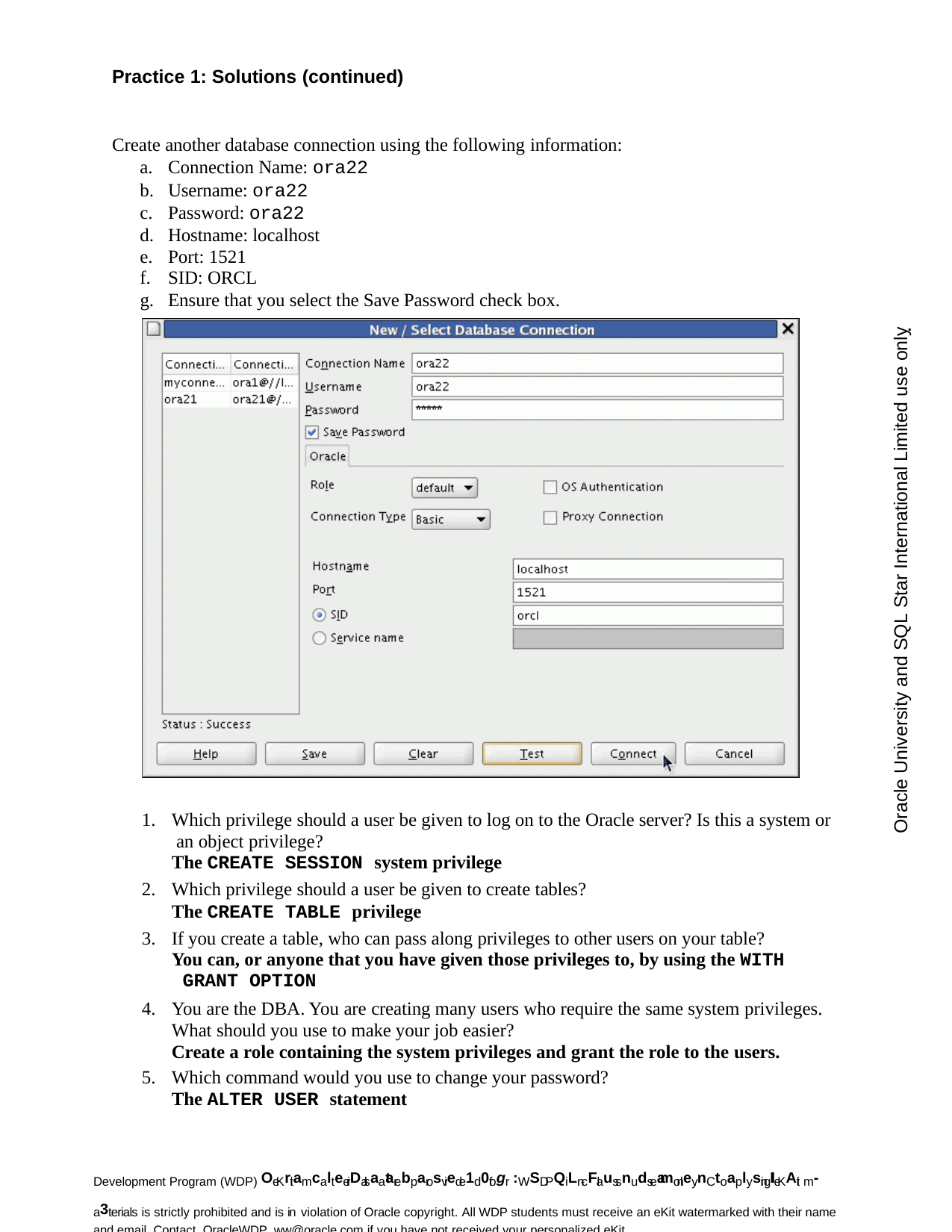

Practice 1: Solutions (continued)

Create another database connection using the following information:
Connection Name: ora22
Username: ora22
Password: ora22
Hostname: localhost
Port: 1521
SID: ORCL
Ensure that you select the Save Password check box.

Oracle University and SQL Star International Limited use onlyฺ
Which privilege should a user be given to log on to the Oracle server? Is this a system or  an object privilege?
The CREATE SESSION system privilege
Which privilege should a user be given to create tables?
The CREATE TABLE privilege
If you create a table, who can pass along privileges to other users on your table?  You can, or anyone that you have given those privileges to, by using the WITH  GRANT OPTION
You are the DBA. You are creating many users who require the same system privileges.  What should you use to make your job easier?
Create a role containing the system privileges and grant the role to the users.
Which command would you use to change your password?
The ALTER USER statement
Development Program (WDP) OeKritamcalteeriDalsaatarebparosviede1d0fogr :WSDPQiLn-cFlaussnudseamonley.nCtoaplysingIIeKAit m-a3terials is strictly prohibited and is in  violation of Oracle copyright. All WDP students must receive an eKit watermarked with their name and email. Contact  OracleWDP_ww@oracle.com if you have not received your personalized eKit.